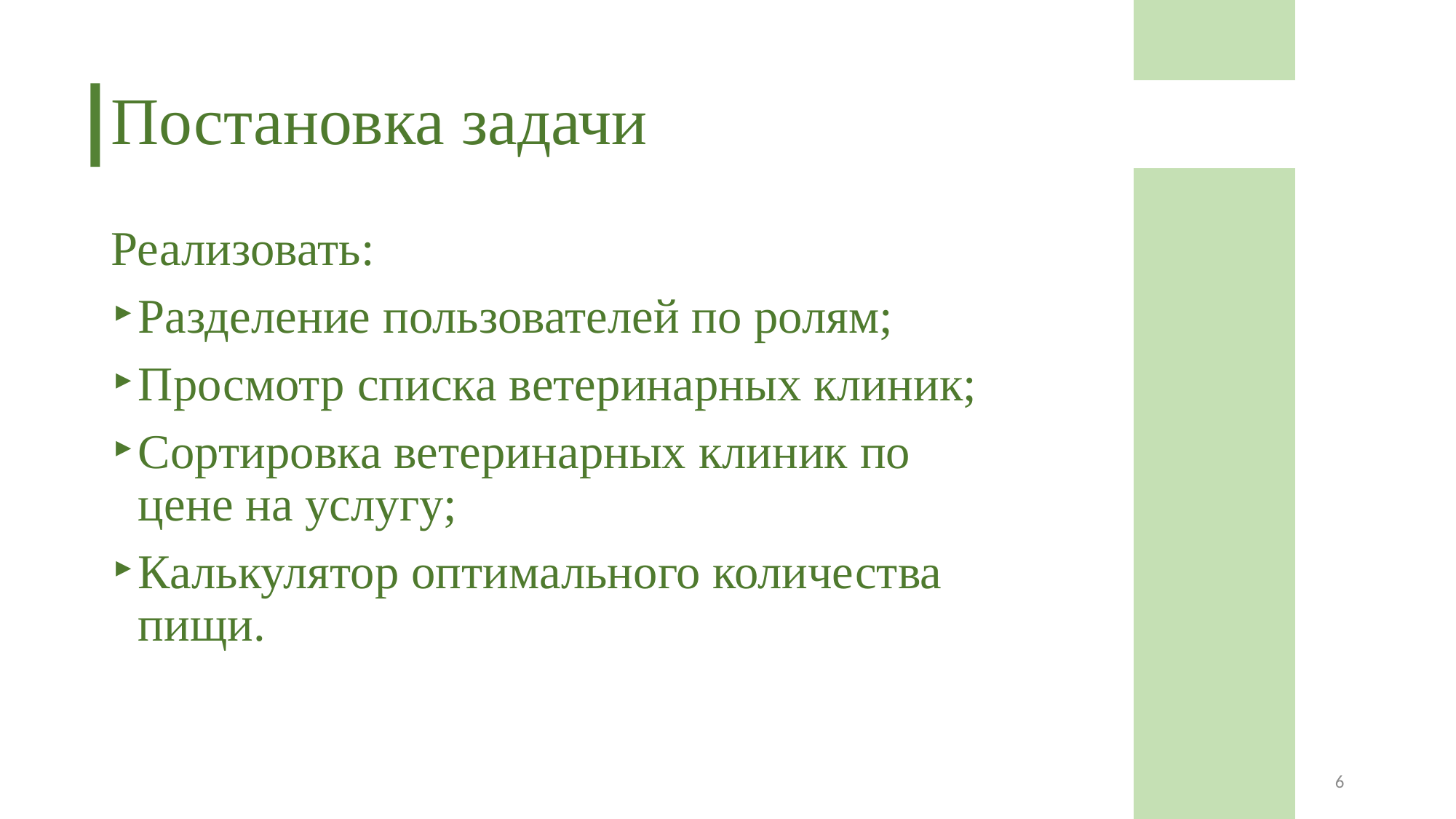

# Постановка задачи

Реализовать:
Разделение пользователей по ролям;
Просмотр списка ветеринарных клиник;
Сортировка ветеринарных клиник по цене на услугу;
Калькулятор оптимального количества пищи.
6